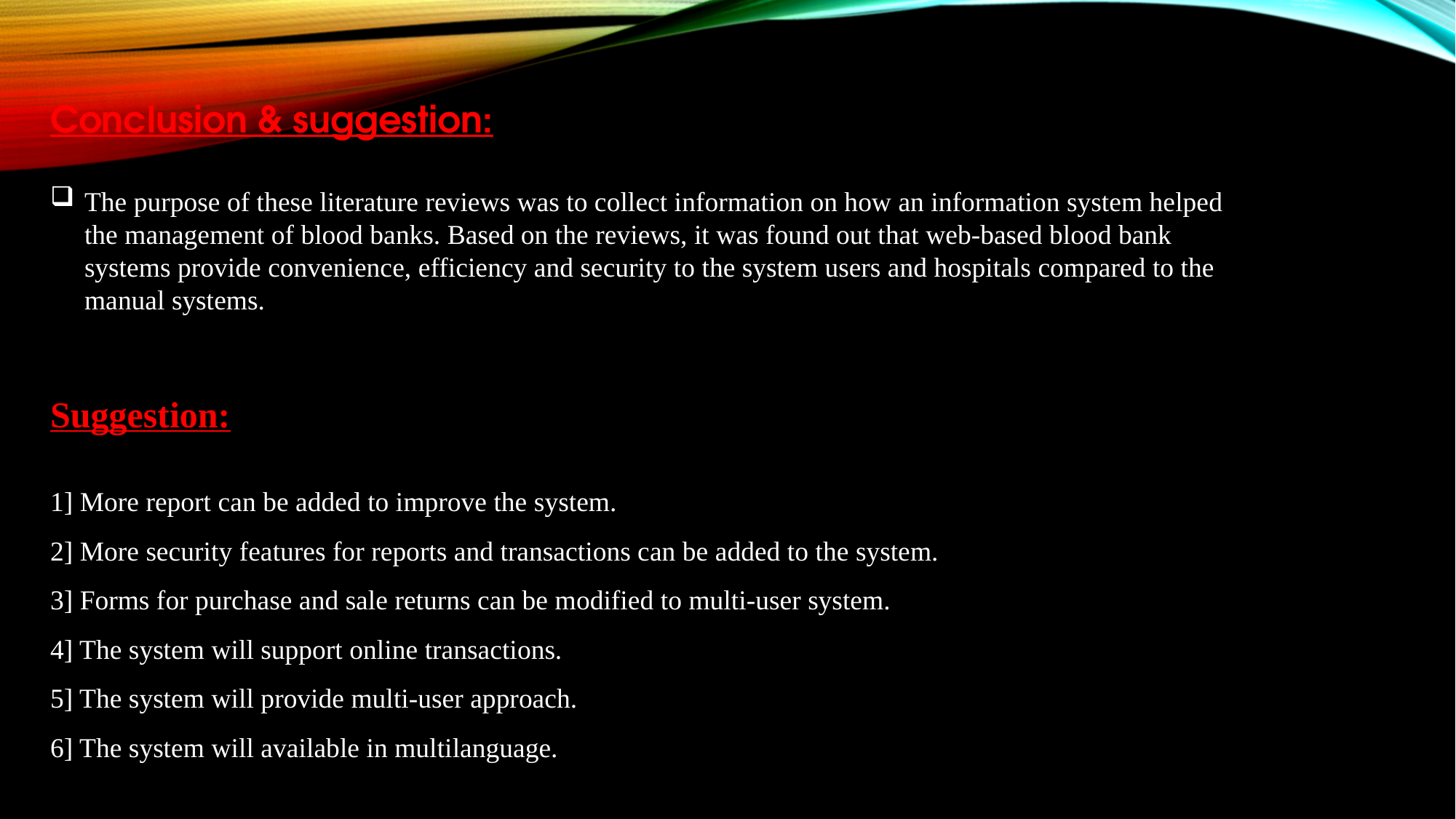

Conclusion & suggestion:

The purpose of these literature reviews was to collect information on how an information system helped the management of blood banks. Based on the reviews, it was found out that web-based blood bank systems provide convenience, efficiency and security to the system users and hospitals compared to the manual systems.

Suggestion:

1] More report can be added to improve the system.
2] More security features for reports and transactions can be added to the system.
3] Forms for purchase and sale returns can be modified to multi-user system.
4] The system will support online transactions.
5] The system will provide multi-user approach.
6] The system will available in multilanguage.